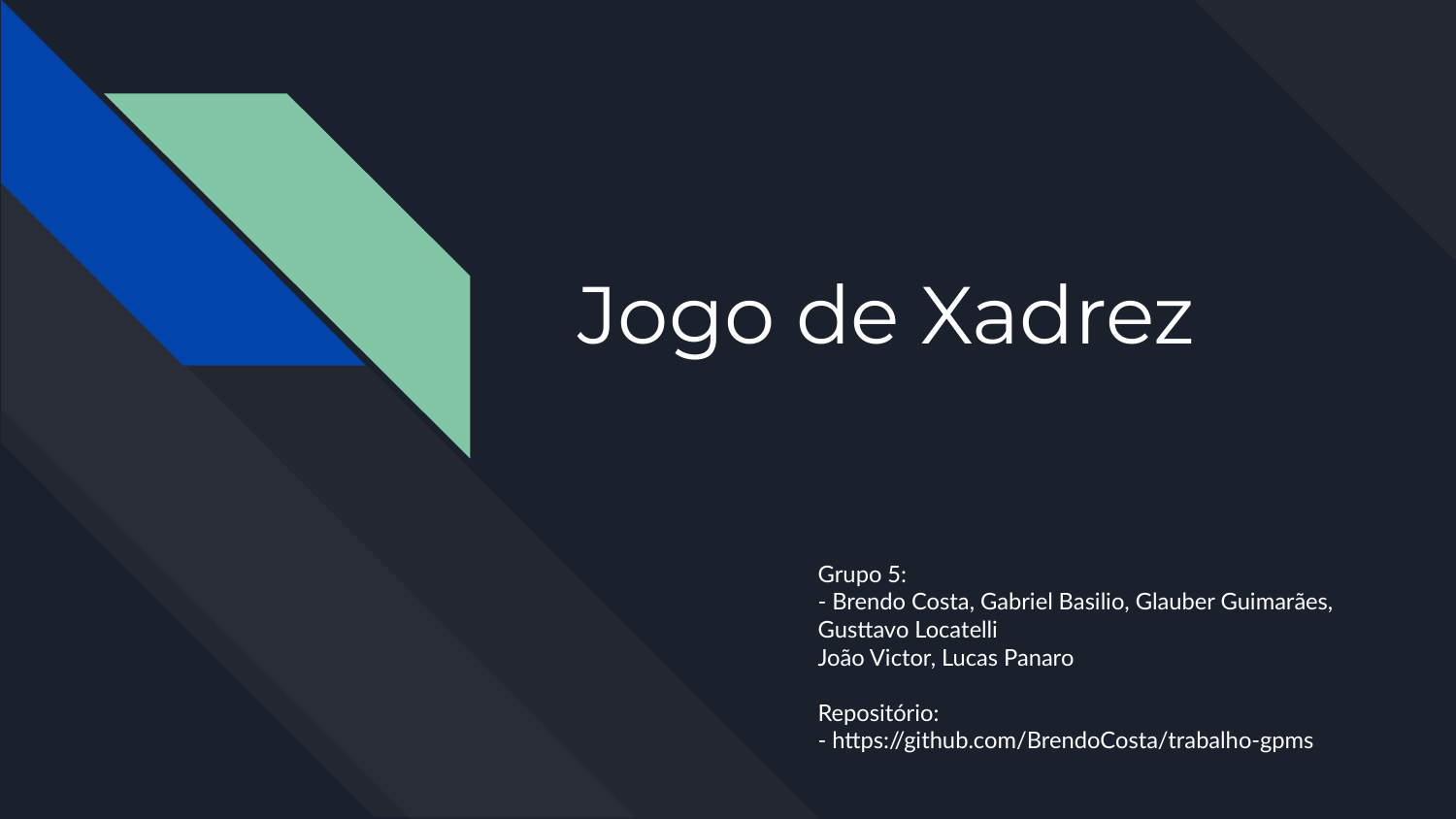

# Jogo de Xadrez
Grupo 5:
- Brendo Costa, Gabriel Basilio, Glauber Guimarães, Gusttavo Locatelli
João Victor, Lucas Panaro

Repositório:
- https://github.com/BrendoCosta/trabalho-gpms